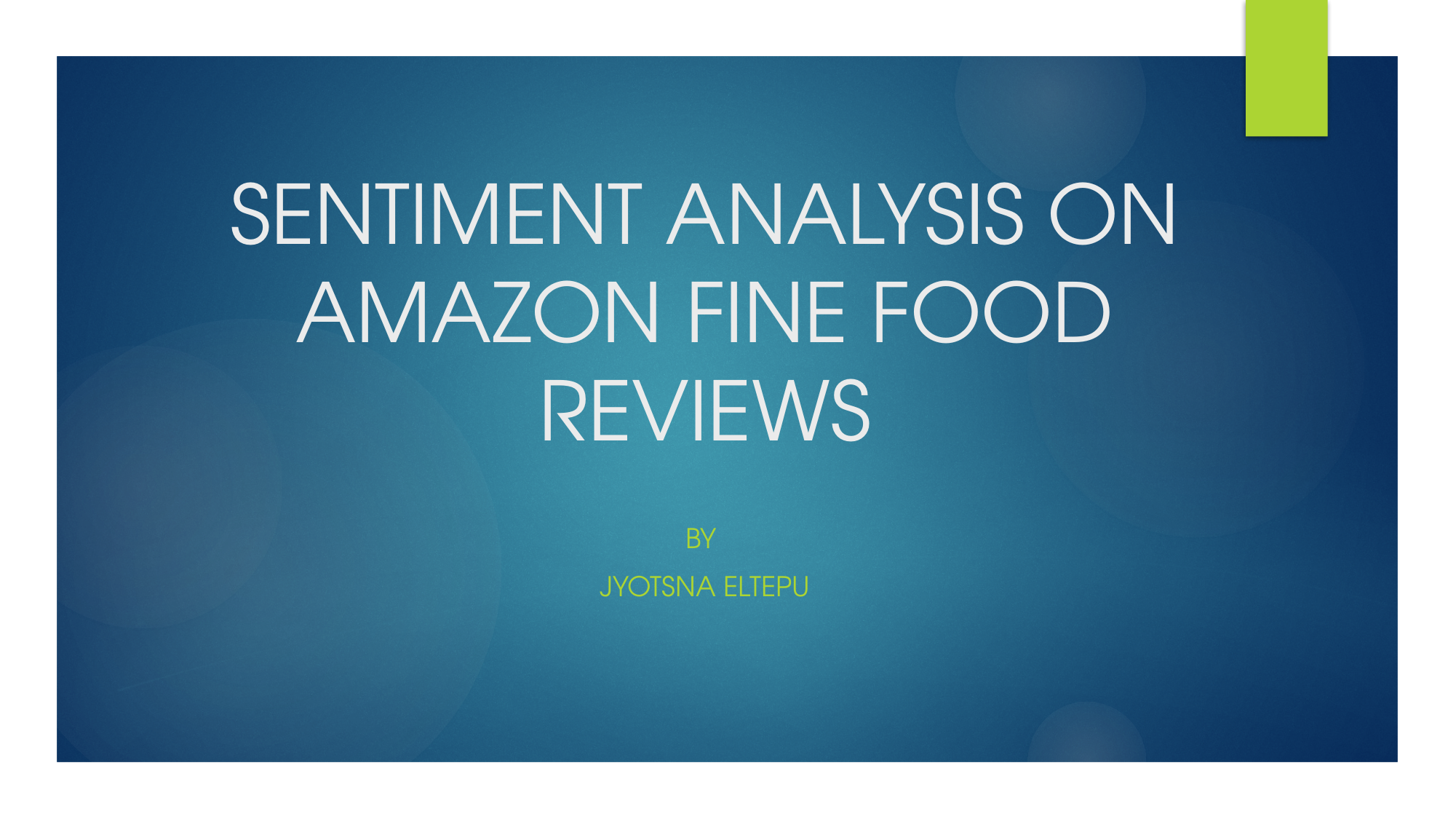

# SENTIMENT ANALYSIS ON AMAZON FINE FOOD REVIEWS
By
Jyotsna Eltepu